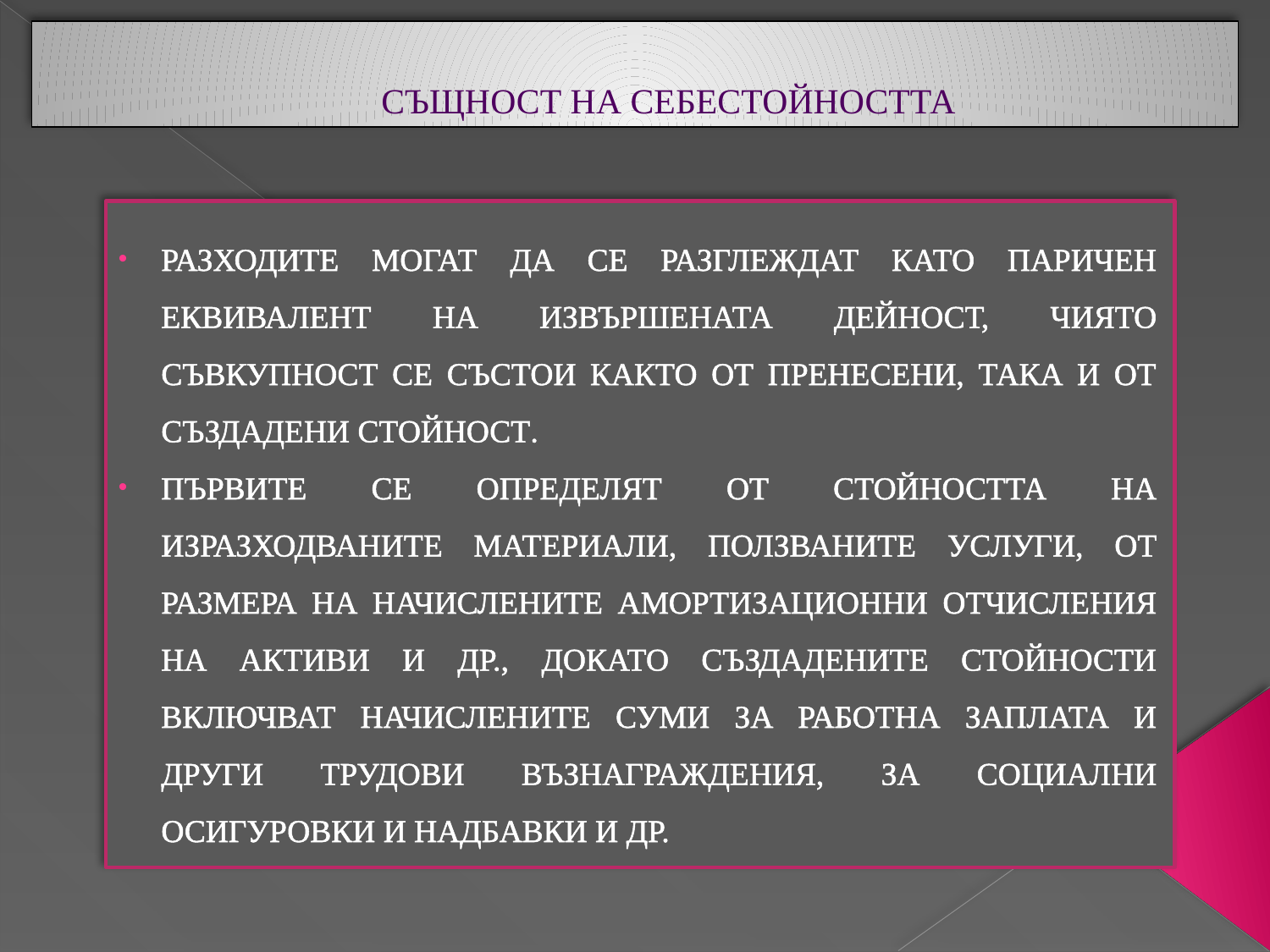

# СЪЩНОСТ НА СЕБЕСТОЙНОСТТА
Разходите могат да се разглеждат като паричен еквивалент на извършената дейност, чиято съвкупност се състои както от пренесени, така и от създадени стойност.
първите се определят от стойността на изразходваните материали, ползваните услуги, от размера на начислените амортизационни отчисления на активи и др., докато създадените стойности включват начислените суми за работна заплата и други трудови възнаграждения, за социални осигуровки и надбавки и др.